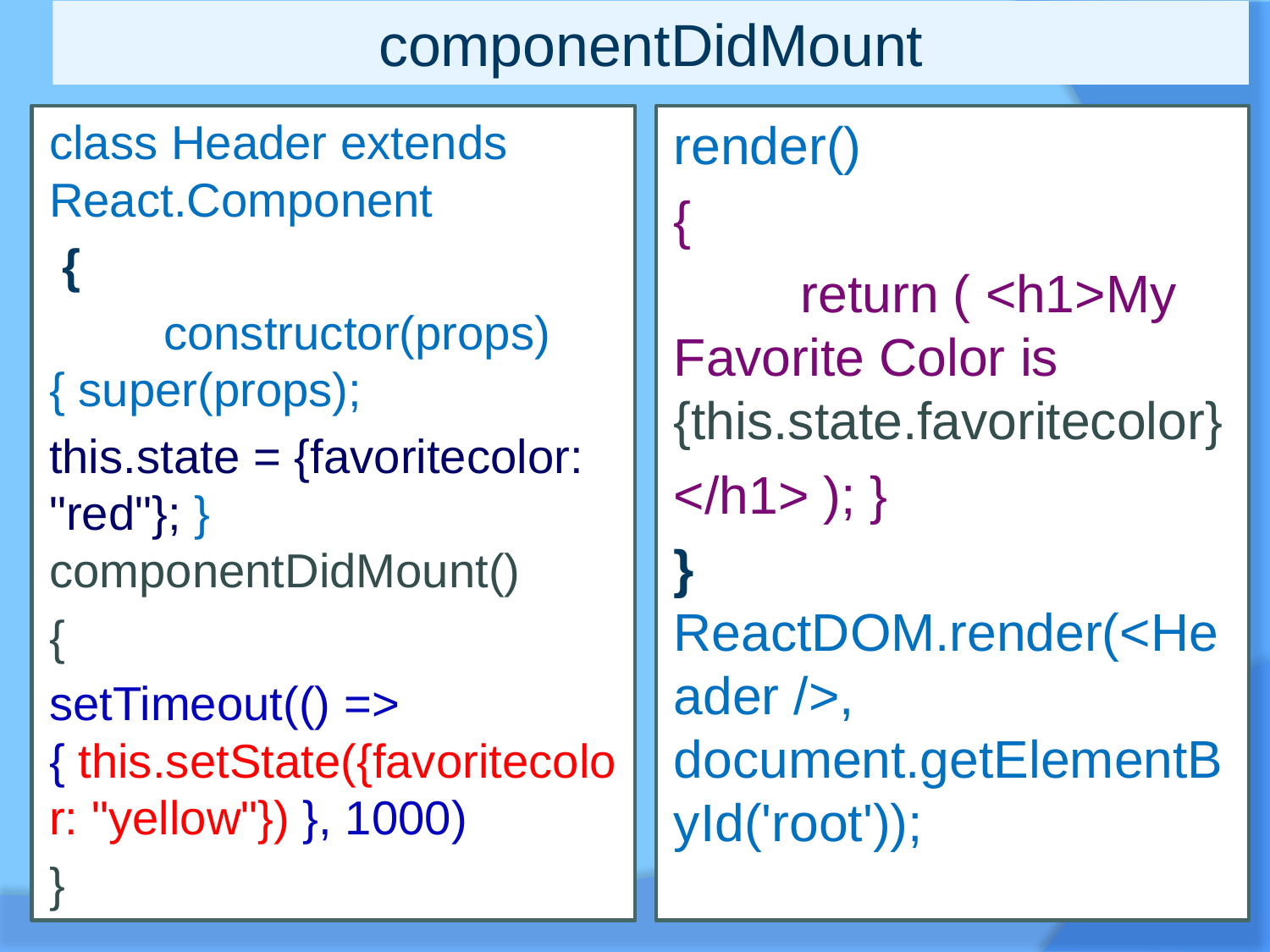

# componentDidMount
class Header extends React.Component
 {
	constructor(props) { super(props);
this.state = {favoritecolor: "red"}; } componentDidMount()
{
setTimeout(() => { this.setState({favoritecolor: "yellow"}) }, 1000)
}
render()
{
	return ( <h1>My Favorite Color is {this.state.favoritecolor}
</h1> ); }
} ReactDOM.render(<Header />, document.getElementById('root'));